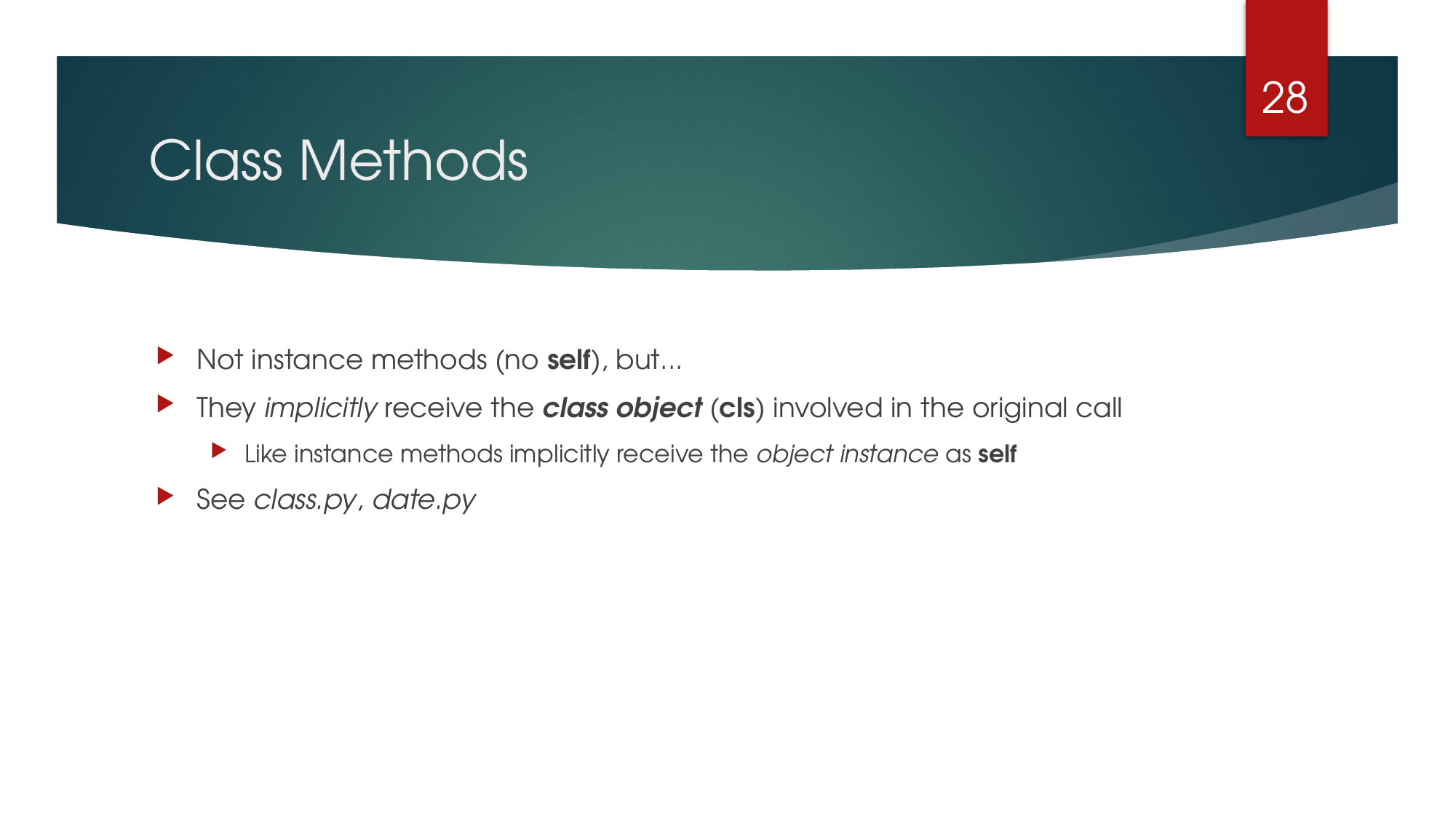

28
# Class Methods
Not instance methods (no self), but...
They implicitly receive the class object (cls) involved in the original call
Like instance methods implicitly receive the object instance as self
See class.py, date.py